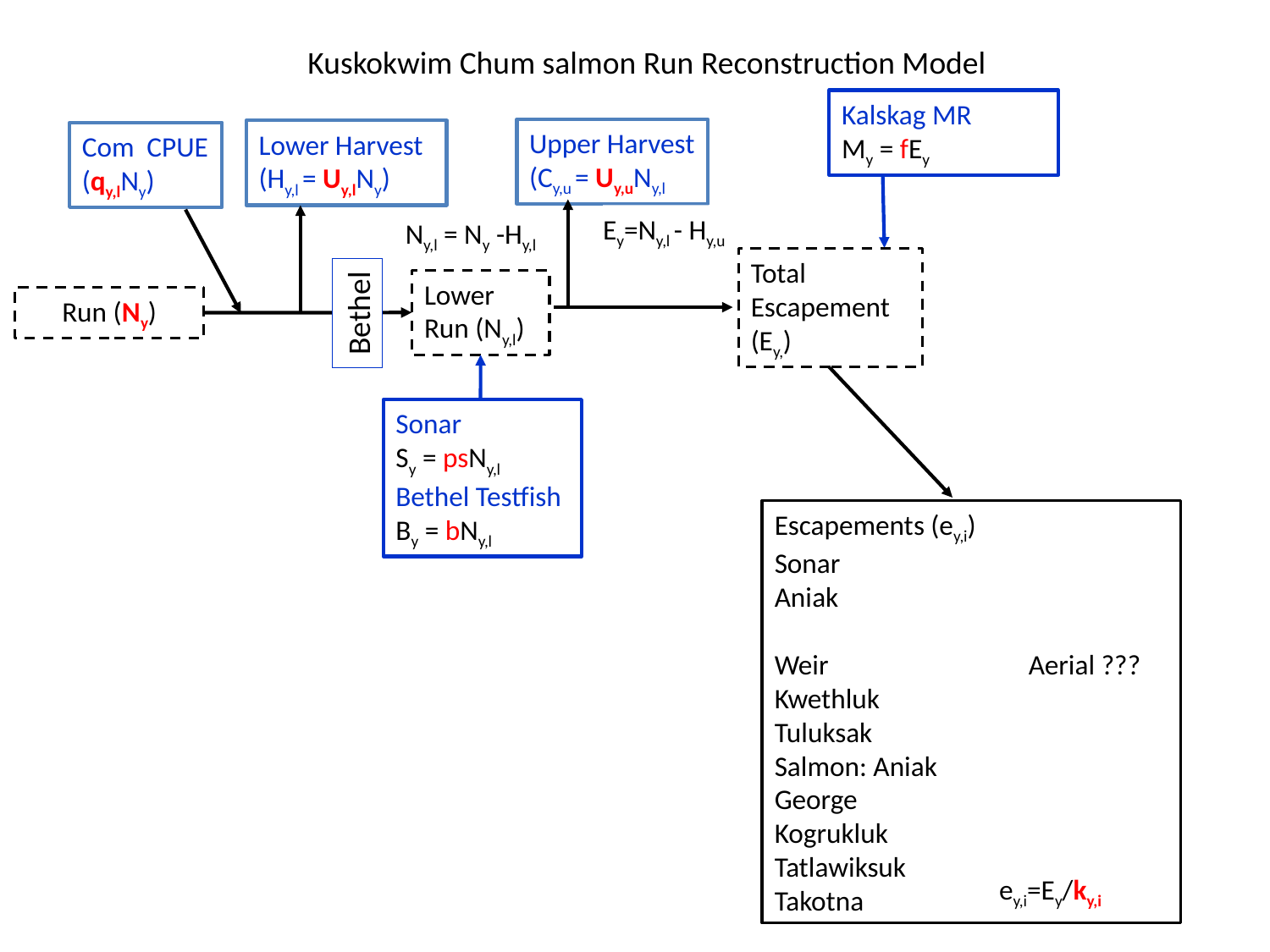

Kuskokwim Chum salmon Run Reconstruction Model
Kalskag MR
My = fEy
Upper Harvest
(Cy,u = Uy,uNy,l
Lower Harvest
(Hy,l = Uy,lNy)
Com  CPUE
(qy,lNy)
Ey=Ny,l - Hy,u
Ny,l = Ny -Hy,l
Total Escapement (Ey,)
Lower
Run (Ny,l)
Run (Ny)
Bethel
Sonar
Sy = psNy,l
Bethel Testfish
By = bNy,l
Escapements (ey,i)
Sonar
Aniak

Weir 		Aerial ???
Kwethluk
Tuluksak
Salmon: Aniak
George
Kogrukluk
Tatlawiksuk
Takotna
ey,i=Ey/ky,i